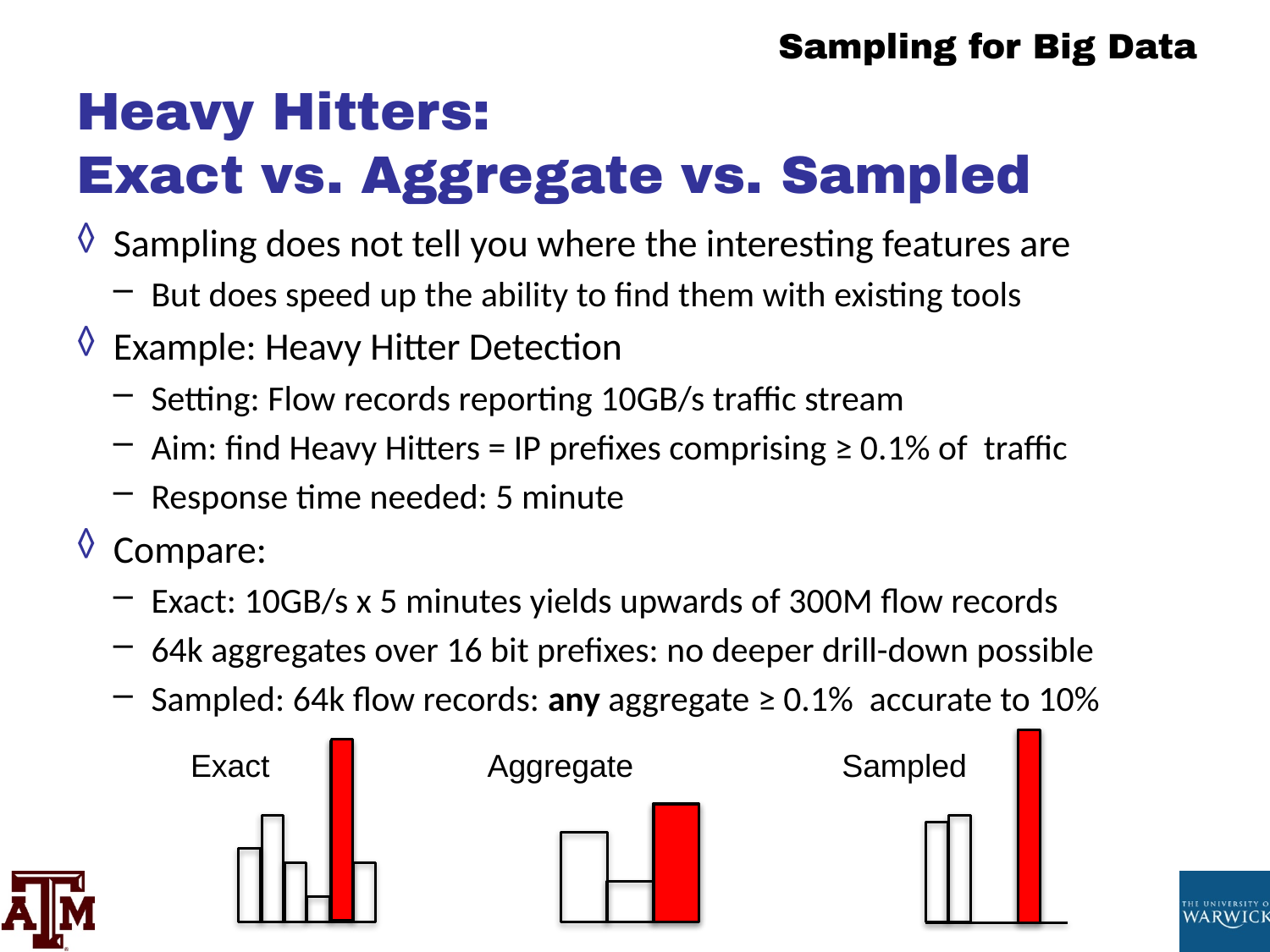

# Heavy Hitters: Exact vs. Aggregate vs. Sampled
Sampling does not tell you where the interesting features are
But does speed up the ability to find them with existing tools
Example: Heavy Hitter Detection
Setting: Flow records reporting 10GB/s traffic stream
Aim: find Heavy Hitters = IP prefixes comprising ≥ 0.1% of  traffic
Response time needed: 5 minute
Compare:
Exact: 10GB/s x 5 minutes yields upwards of 300M flow records
64k aggregates over 16 bit prefixes: no deeper drill-down possible
Sampled: 64k flow records: any aggregate ≥ 0.1%  accurate to 10%

Exact
Aggregate
Sampled